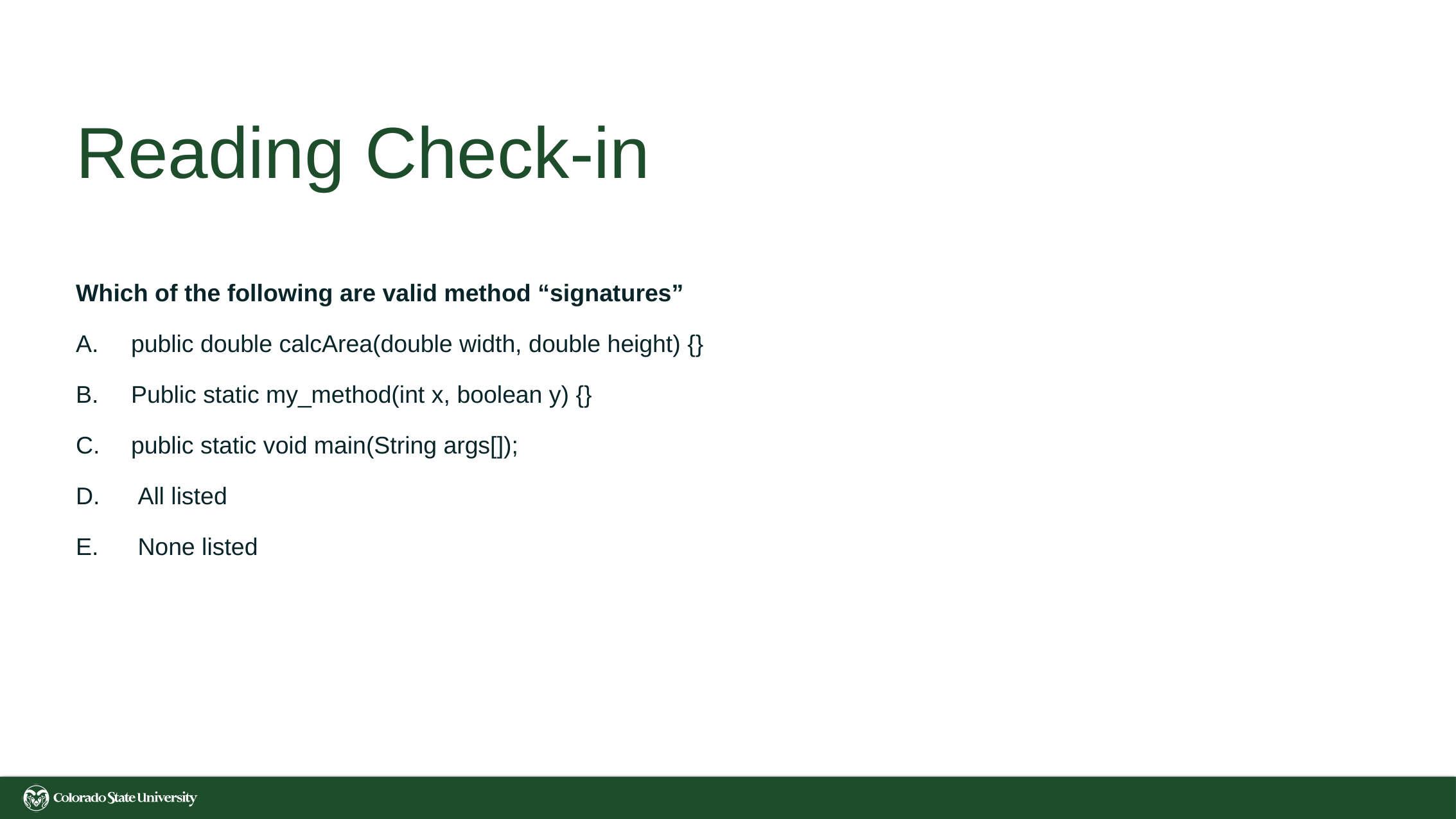

# Reading Check-in
Which of the following are valid method “signatures”
public double calcArea(double width, double height) {}
Public static my_method(int x, boolean y) {}
public static void main(String args[]);
 All listed
 None listed